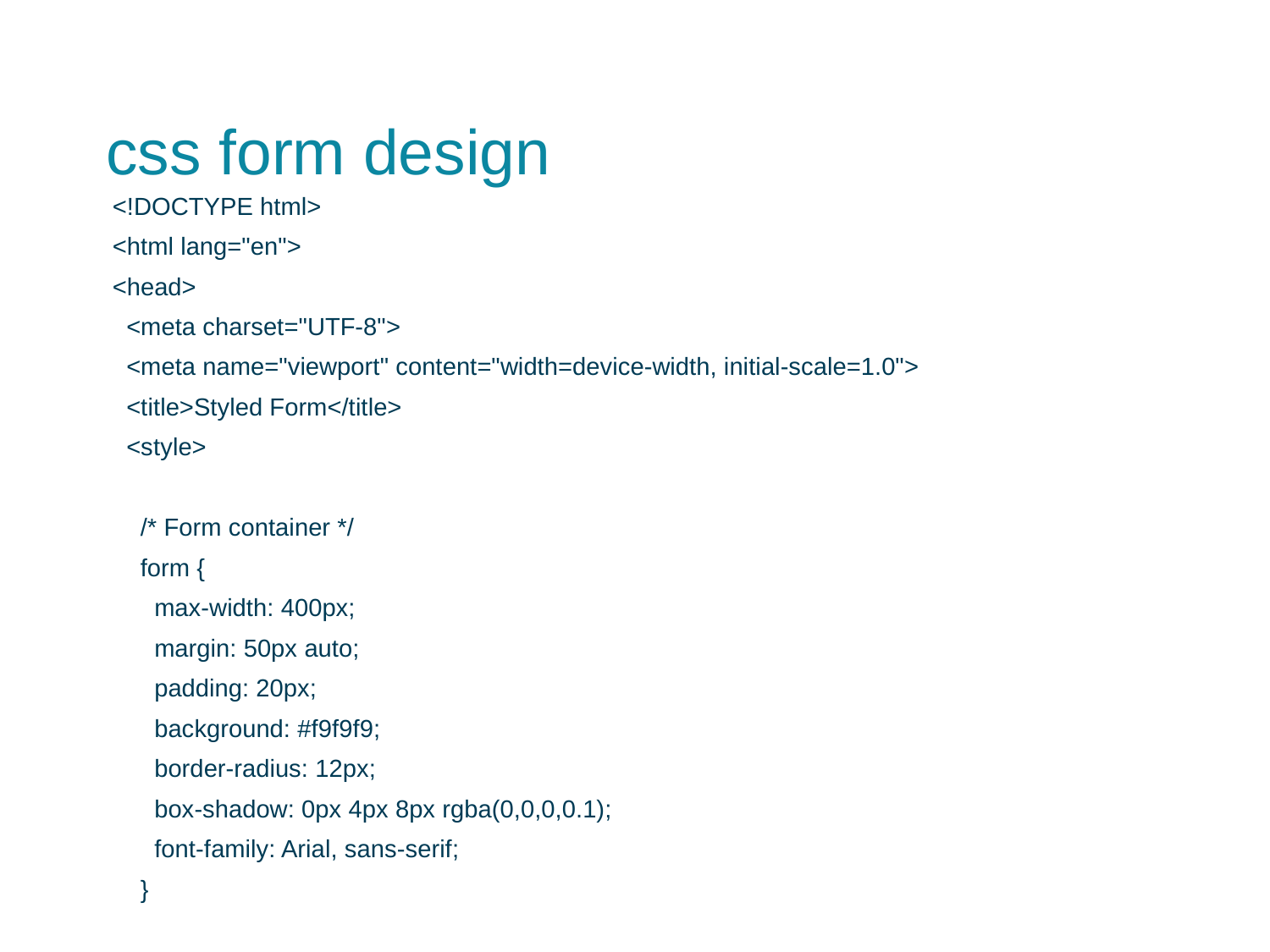

# css form design
<!DOCTYPE html>
<html lang="en">
<head>
  <meta charset="UTF-8">
  <meta name="viewport" content="width=device-width, initial-scale=1.0">
  <title>Styled Form</title>
  <style>

    /* Form container */
    form {
      max-width: 400px;
      margin: 50px auto;
      padding: 20px;
      background: #f9f9f9;
      border-radius: 12px;
      box-shadow: 0px 4px 8px rgba(0,0,0,0.1);
      font-family: Arial, sans-serif;
    }